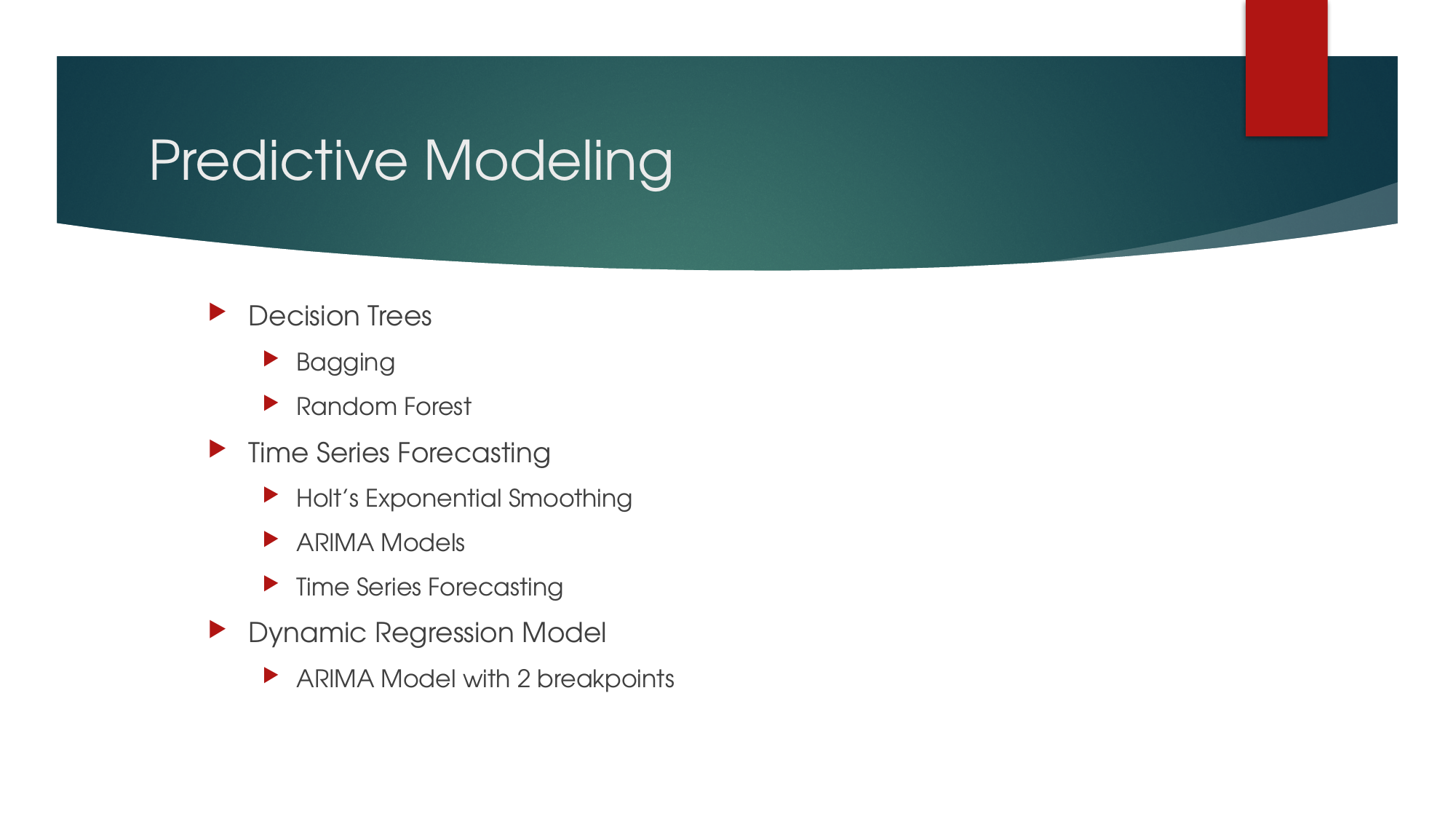

# Predictive Modeling
Decision Trees
Bagging
Random Forest
Time Series Forecasting
Holt’s Exponential Smoothing
ARIMA Models
Time Series Forecasting
Dynamic Regression Model
ARIMA Model with 2 breakpoints